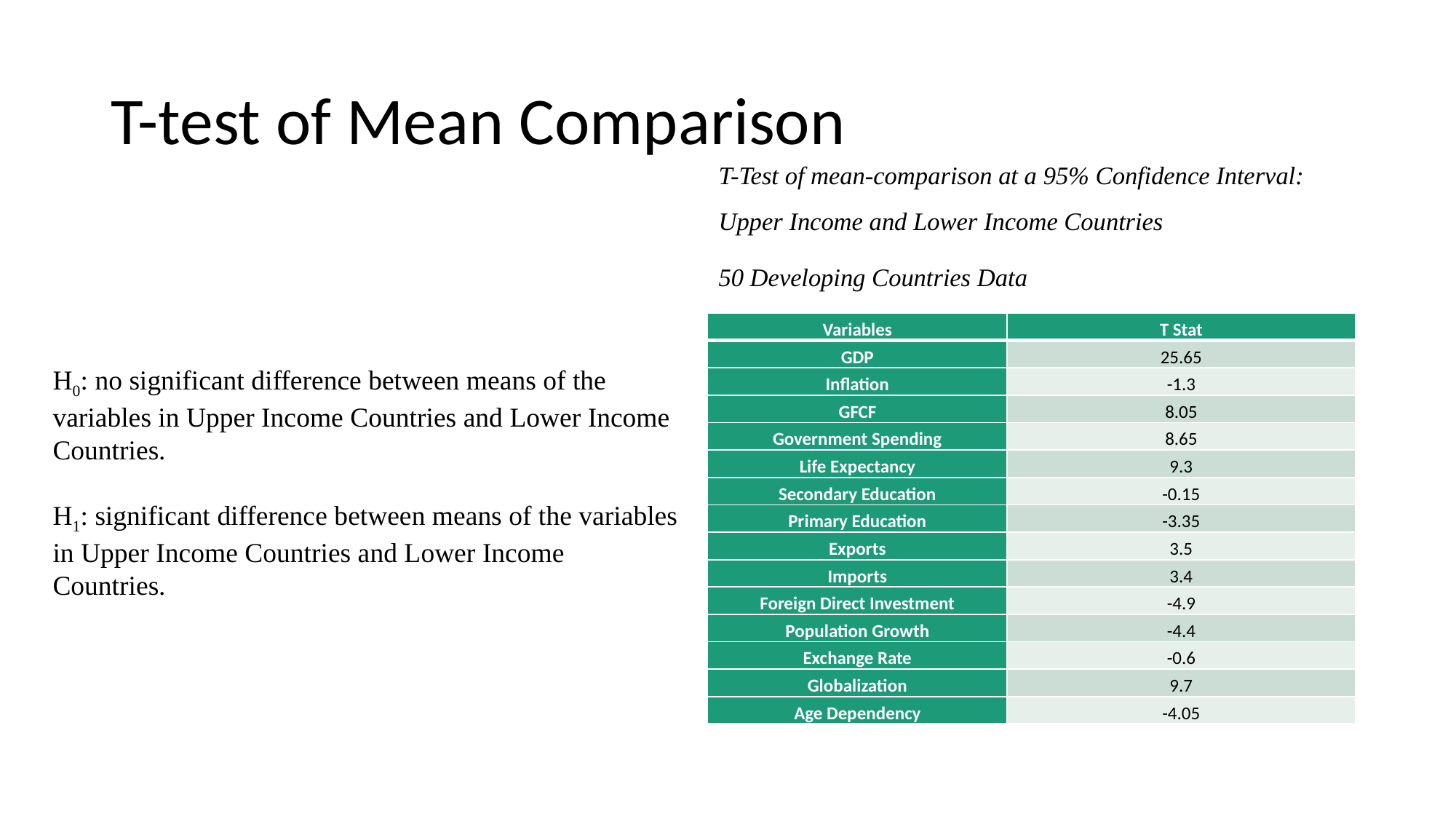

# T-test of Mean Comparison
T-Test of mean-comparison at a 95% Confidence Interval: Upper Income and Lower Income Countries
50 Developing Countries Data

| Variables | T Stat |
| --- | --- |
| GDP | 25.65 |
| Inflation | -1.3 |
| GFCF | 8.05 |
| Government Spending | 8.65 |
| Life Expectancy | 9.3 |
| Secondary Education | -0.15 |
| Primary Education | -3.35 |
| Exports | 3.5 |
| Imports | 3.4 |
| Foreign Direct Investment | -4.9 |
| Population Growth | -4.4 |
| Exchange Rate | -0.6 |
| Globalization | 9.7 |
| Age Dependency | -4.05 |
H0: no significant difference between means of the variables in Upper Income Countries and Lower Income Countries.

H1: significant difference between means of the variables in Upper Income Countries and Lower Income Countries.